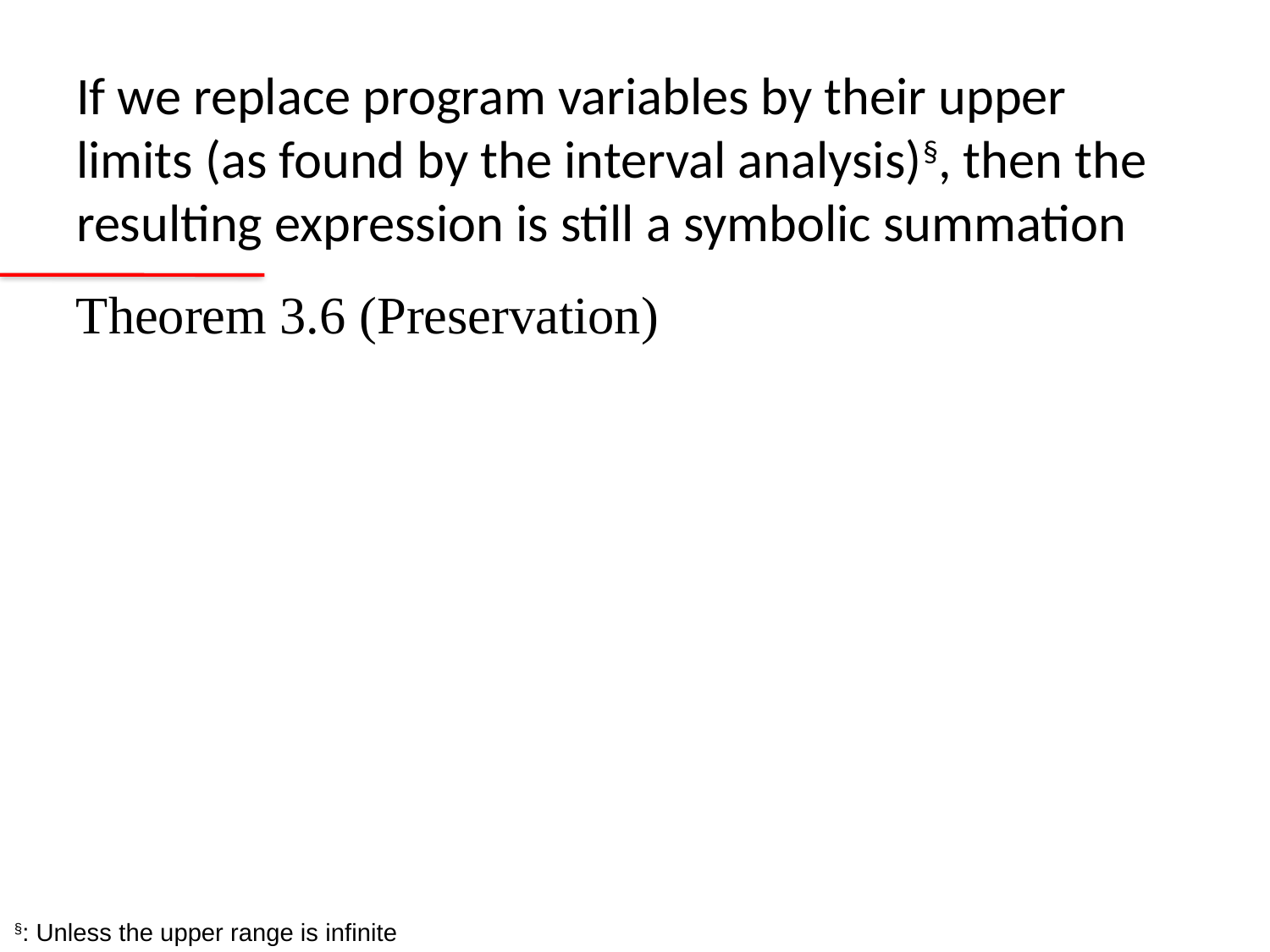

# If we replace program variables by their upper limits (as found by the interval analysis)§, then the resulting expression is still a symbolic summation
Theorem 3.6 (Preservation)
§: Unless the upper range is infinite